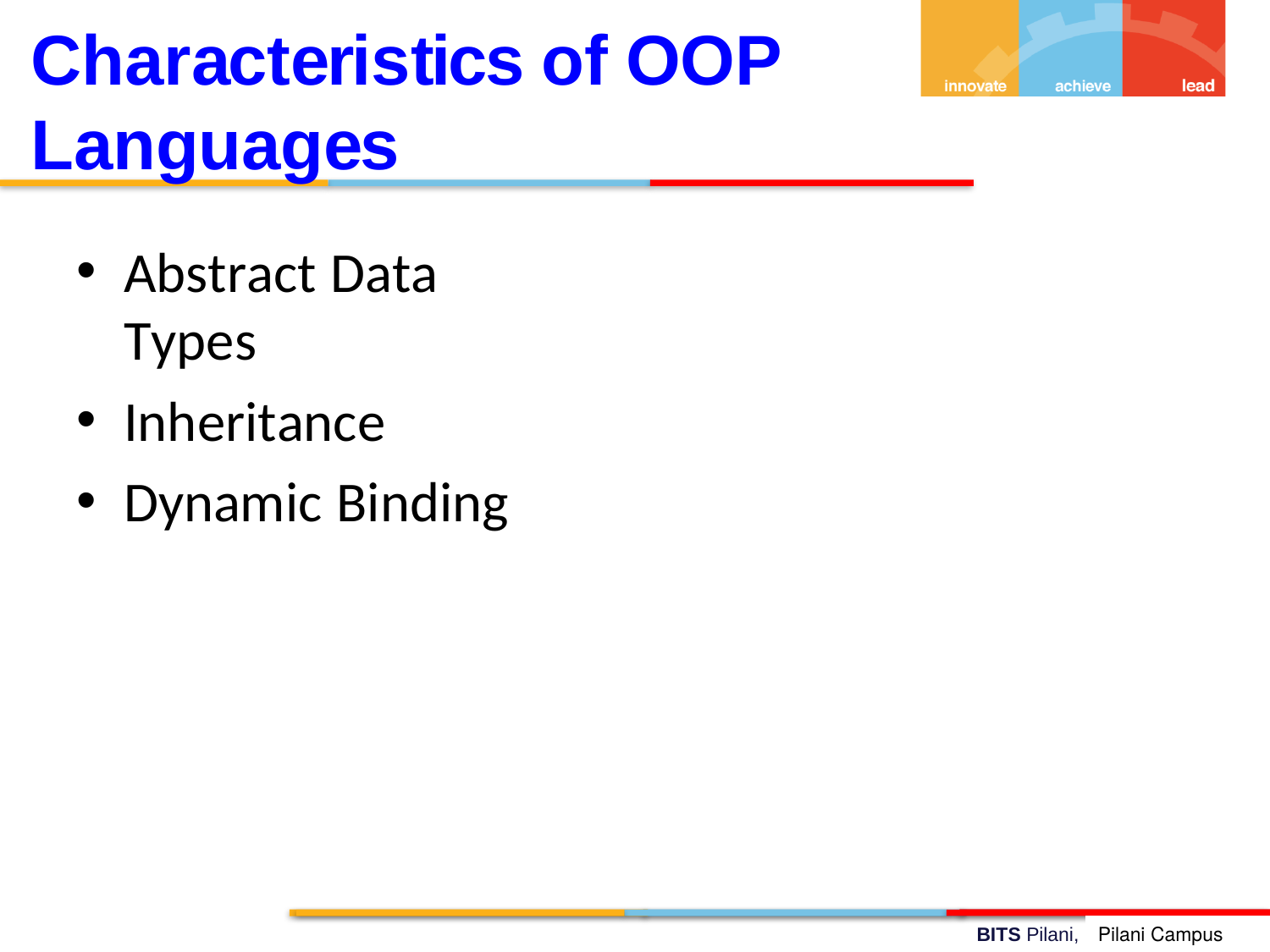

Characteristics of OOP Languages
Abstract Data Types
Inheritance
Dynamic Binding
Pilani Campus